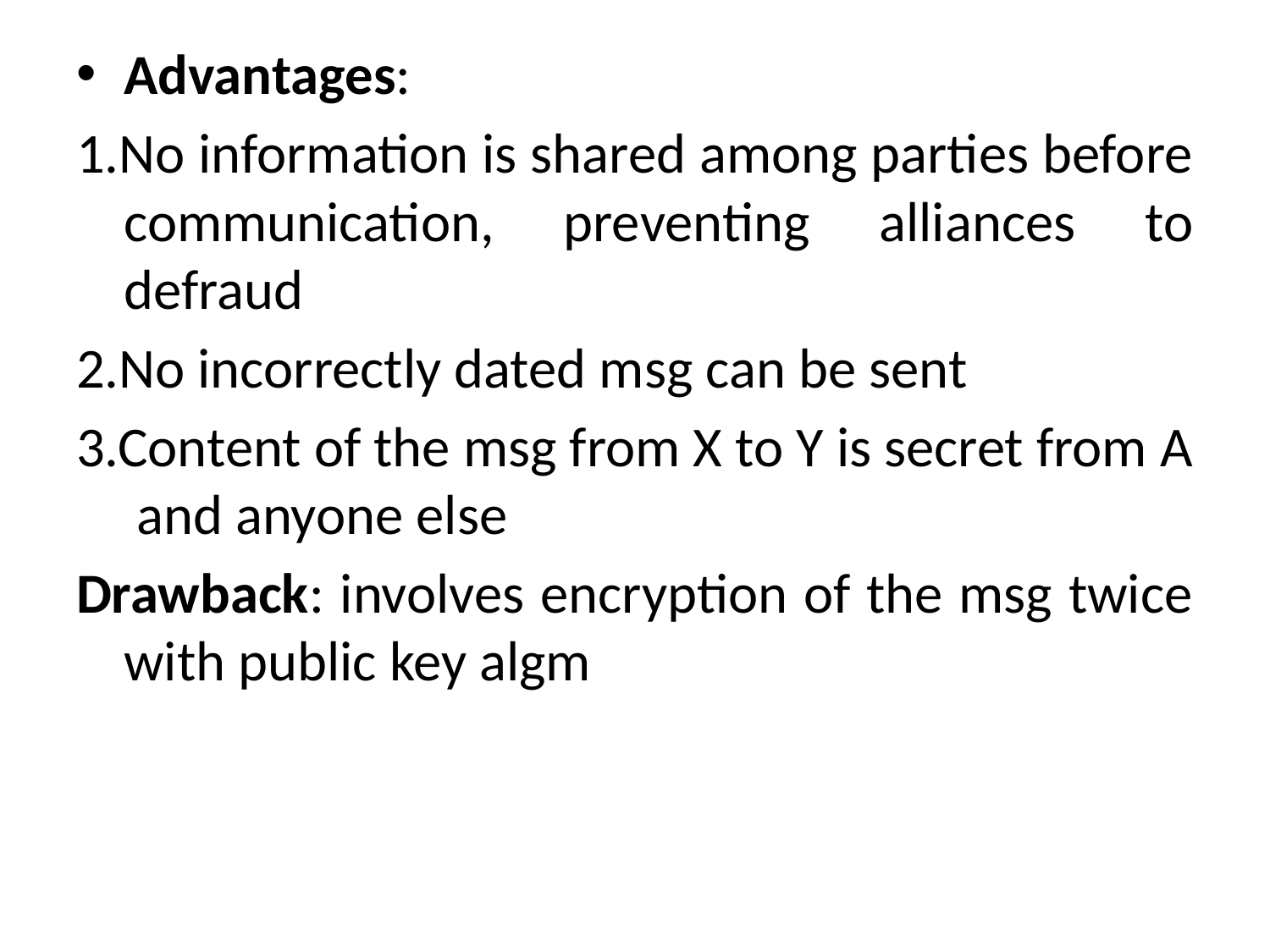

Advantages:
1.No information is shared among parties before communication, preventing alliances to defraud
2.No incorrectly dated msg can be sent
3.Content of the msg from X to Y is secret from A  and anyone else
Drawback: involves encryption of the msg twice with public key algm